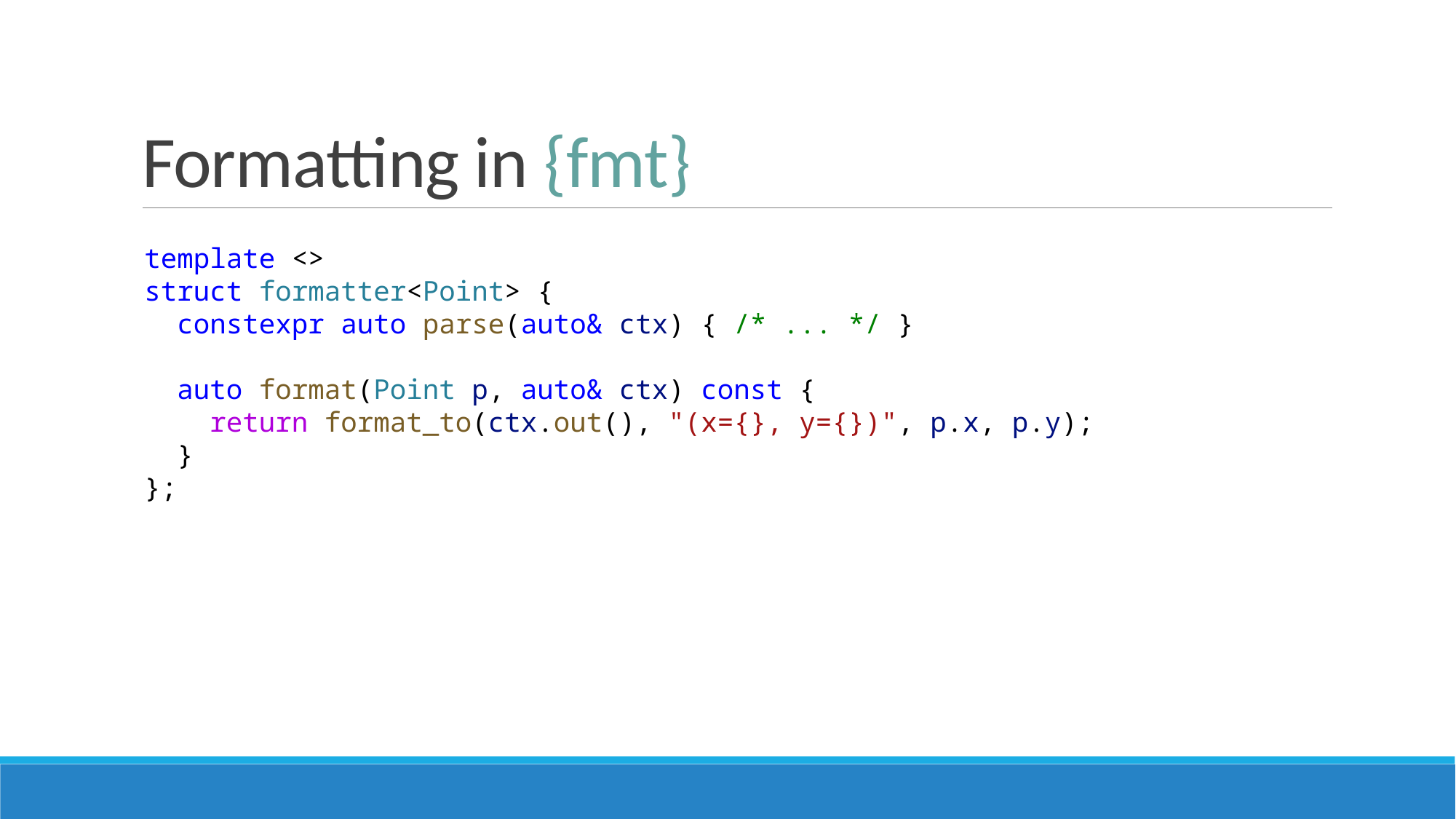

# Formatting in {fmt}
template <>
struct formatter<Point> {
  constexpr auto parse(auto& ctx) { /* ... */ }
  auto format(Point p, auto& ctx) const {
    return format_to(ctx.out(), "(x={}, y={})", p.x, p.y);
  }
};